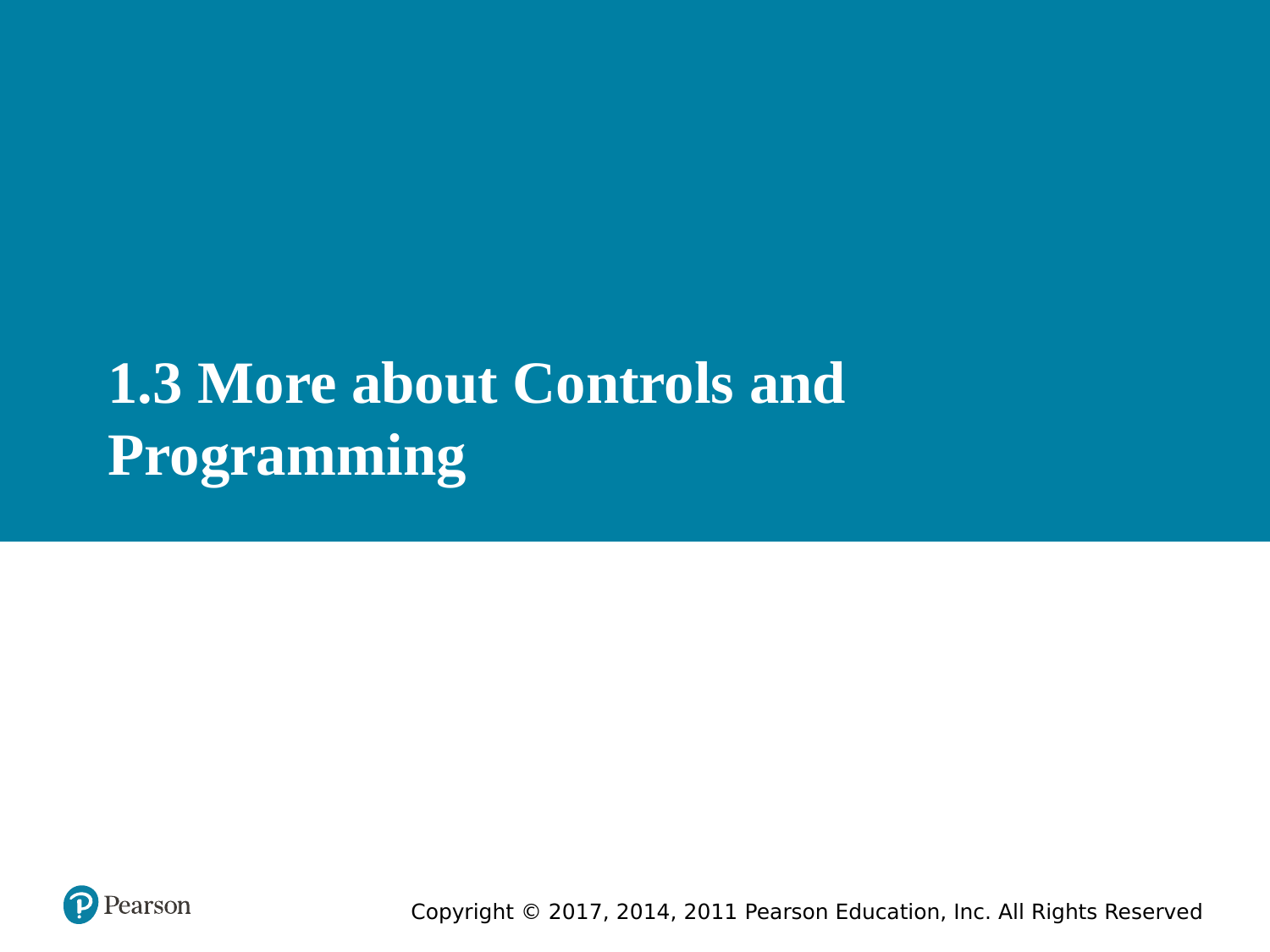

# 1.3 More about Controls and Programming